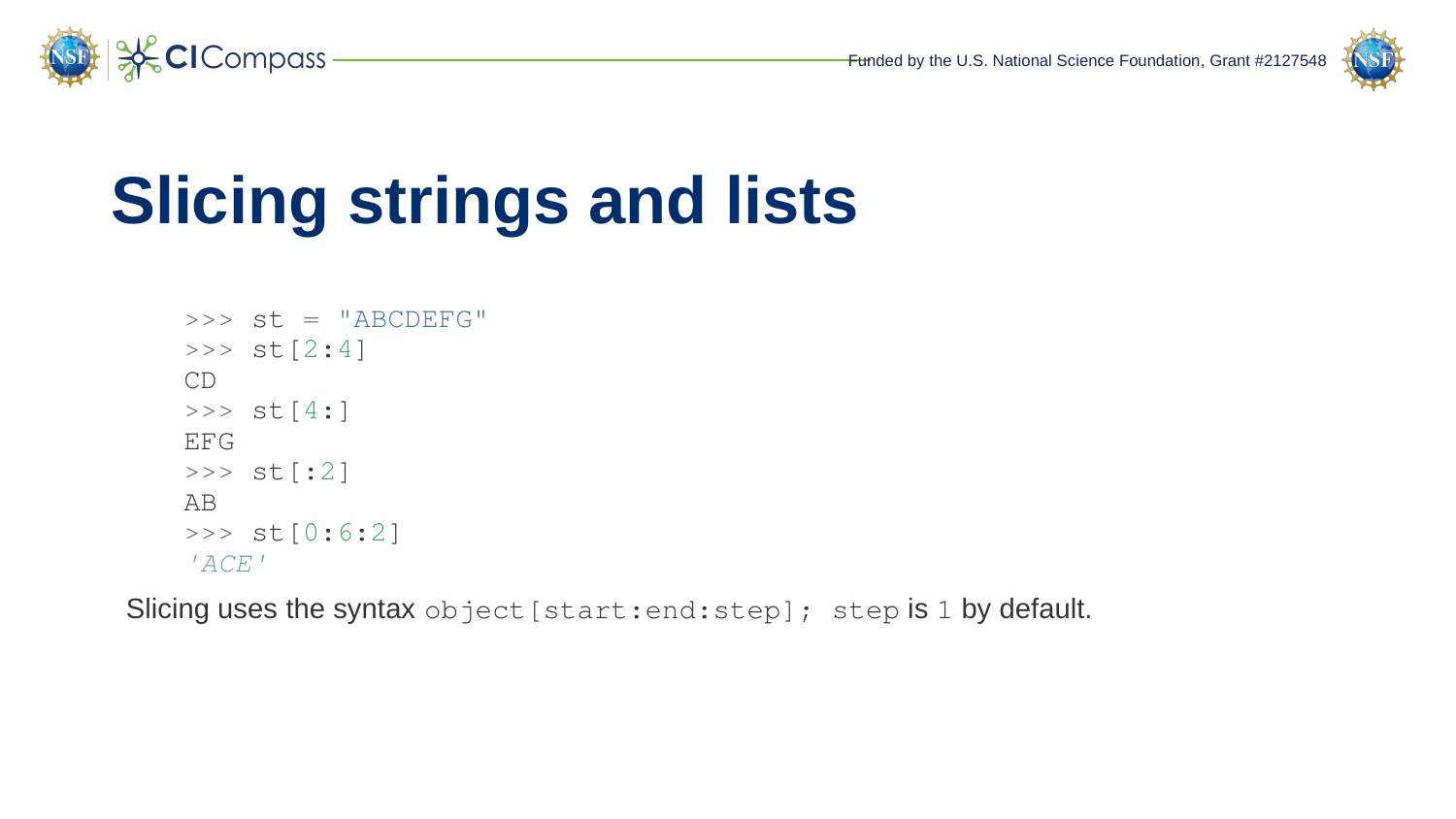

# Slicing strings and lists
>>> st = "ABCDEFG"
>>> st[2:4]
CD
>>> st[4:]
EFG
>>> st[:2]
AB
>>> st[0:6:2]
'ACE'
Slicing uses the syntax object[start:end:step]; step is 1 by default.